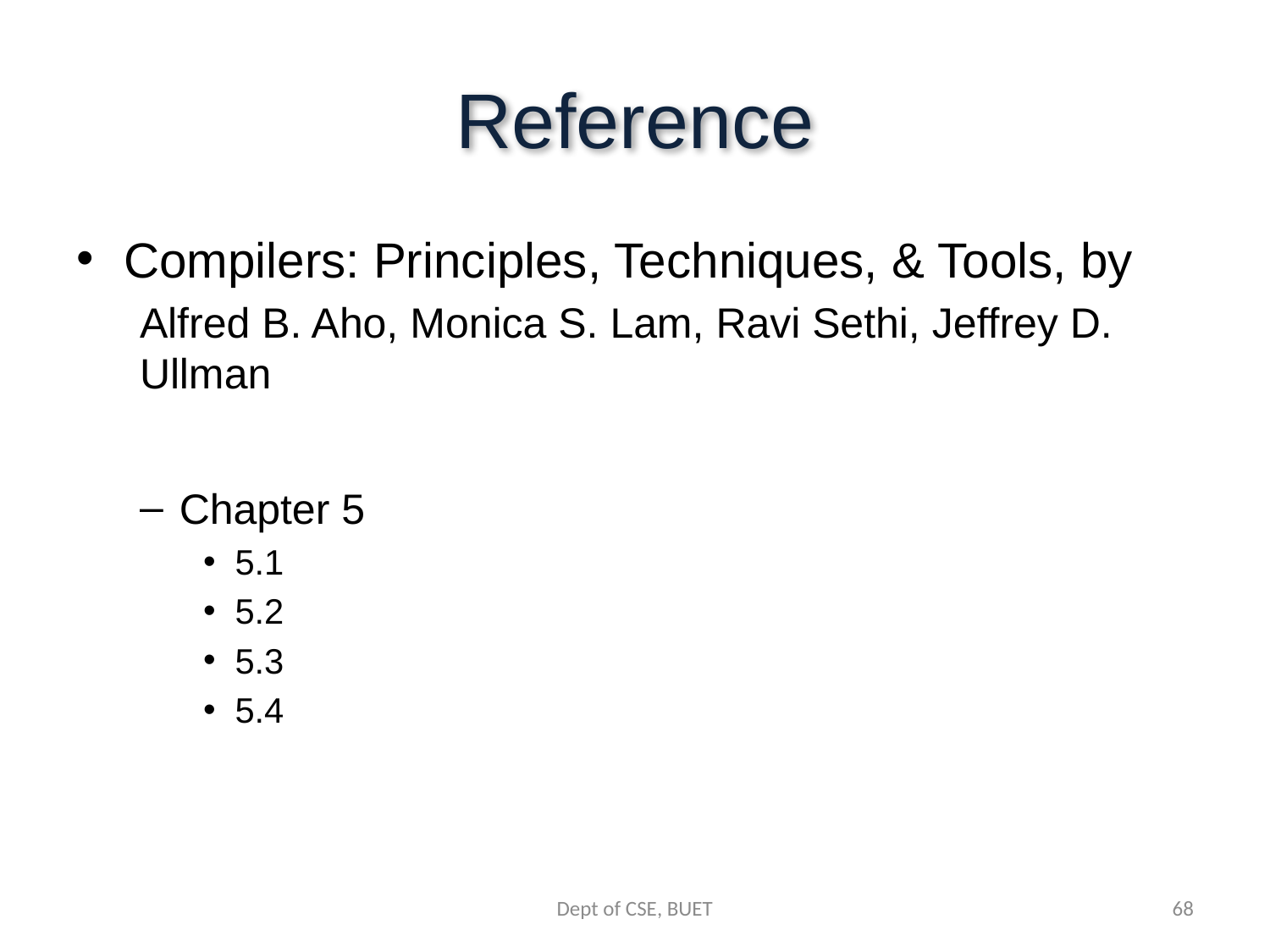

# Reference
Compilers: Principles, Techniques, & Tools, by
Alfred B. Aho, Monica S. Lam, Ravi Sethi, Jeffrey D. Ullman

Chapter 5
5.1
5.2
5.3
5.4
Dept of CSE, BUET
68